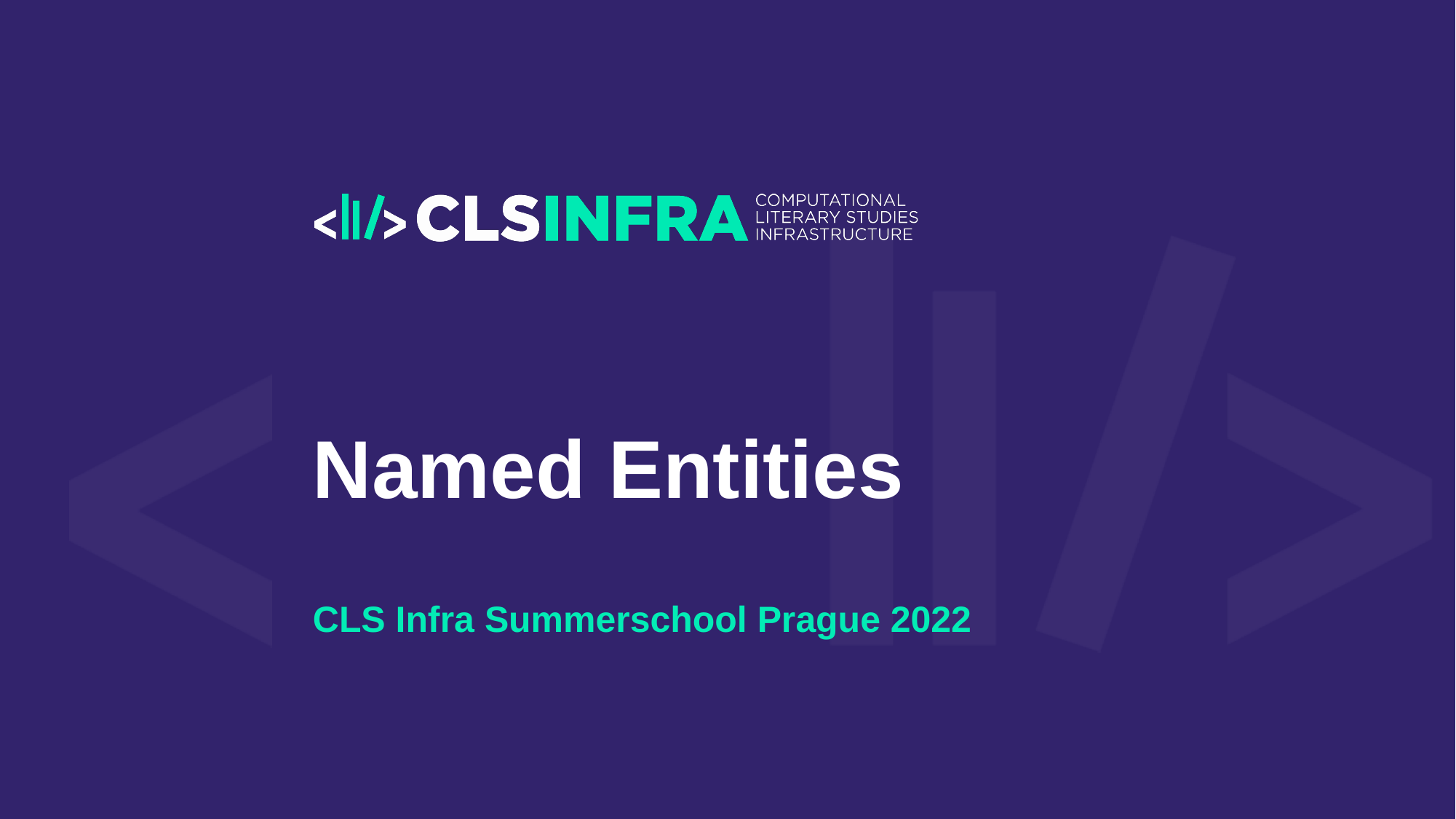

# Named Entities
CLS Infra Summerschool Prague 2022